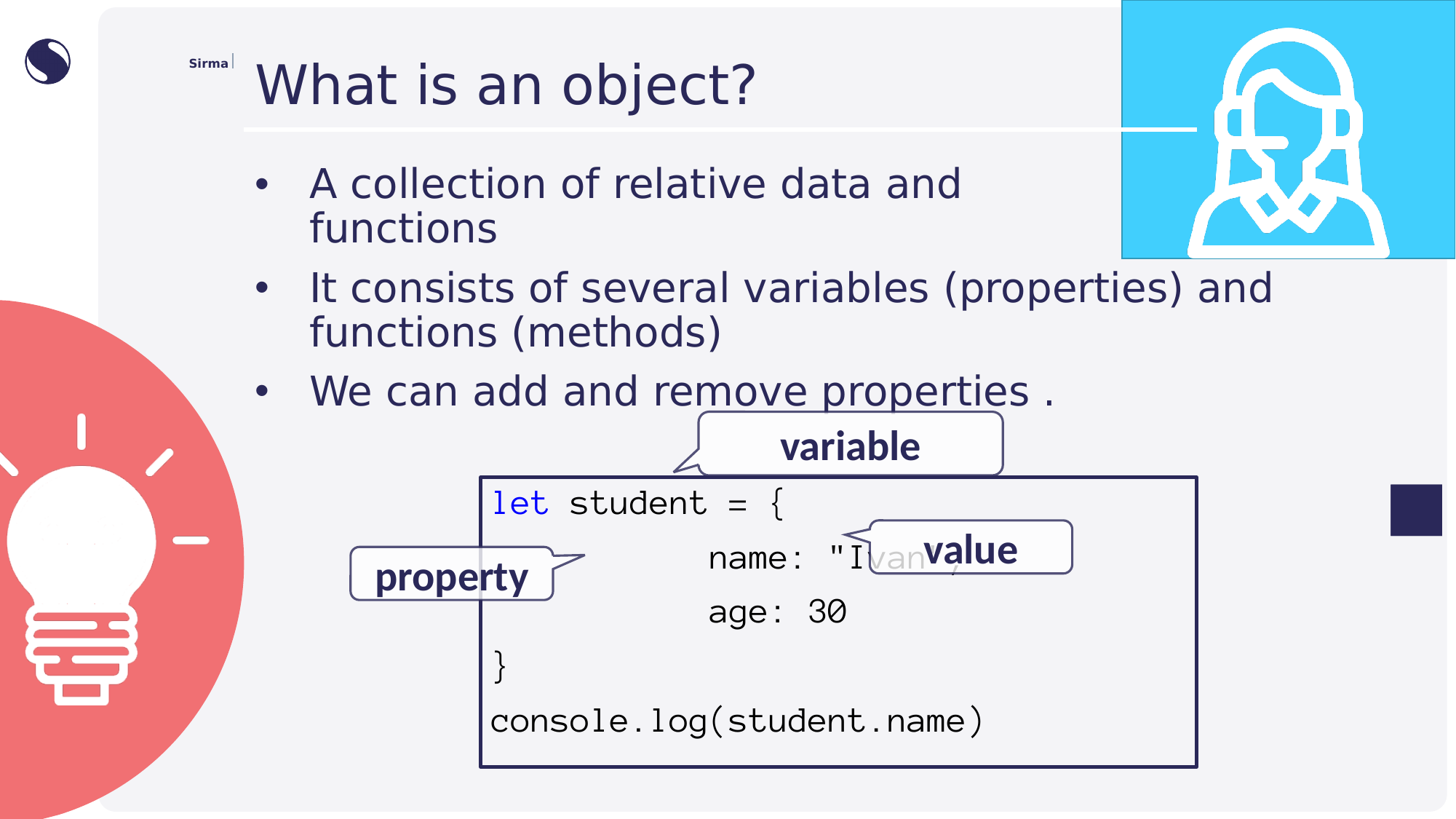

# What is an object?
A collection of relative data and
functions
It consists of several variables (properties) and functions (methods)
We can add and remove properties .
variable
let student = {
		name: "Ivan",
		age: 30
}
console.log(student.name)

value
property